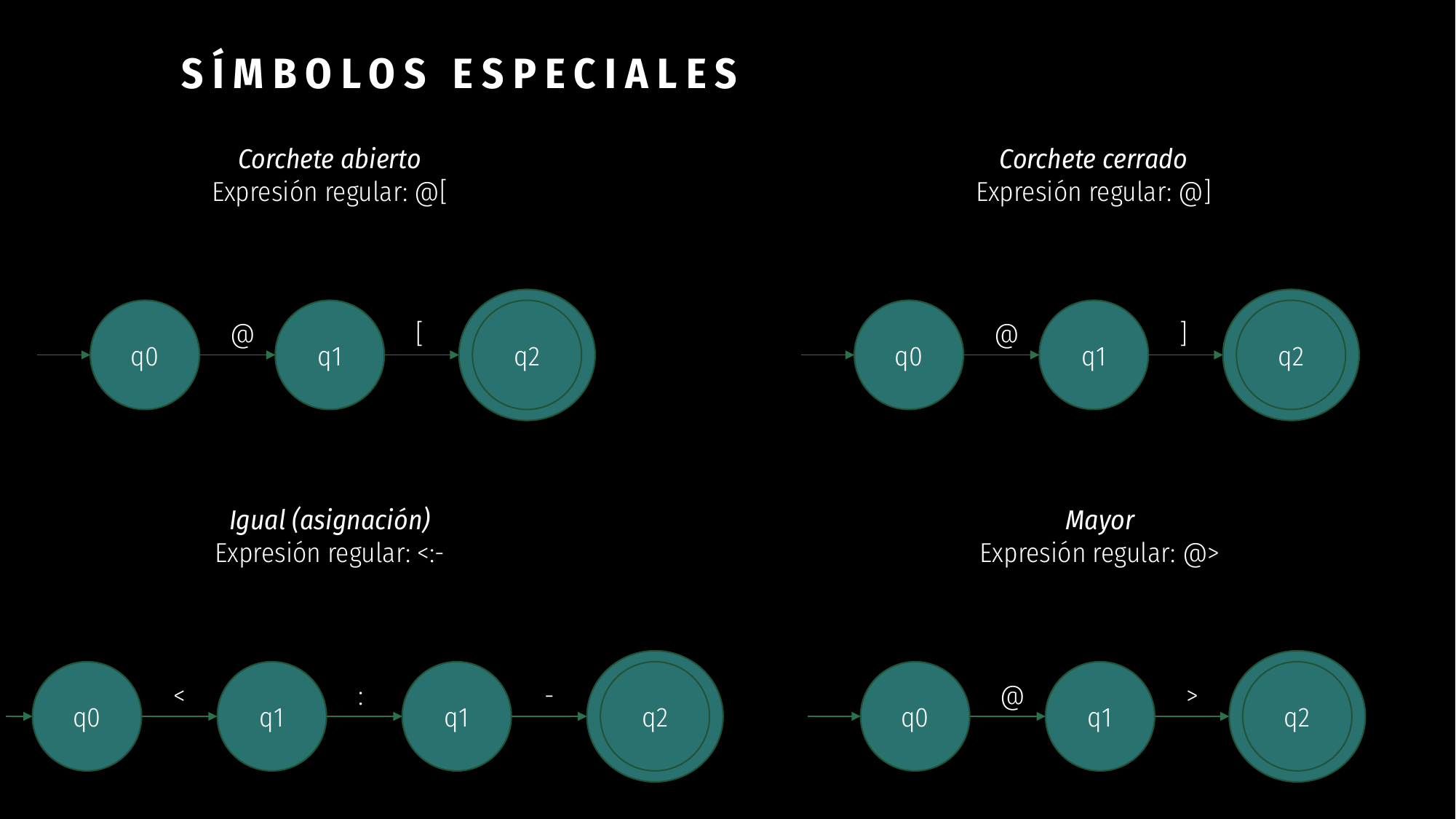

# Símbolos especiales
Corchete abierto
Expresión regular: @[
Corchete cerrado
Expresión regular: @]

q0
q1
q2
q0
q1
q2
@
[
@
]
Igual (asignación)
Expresión regular: <:-
Mayor
Expresión regular: @>

q0
q1
q1
q2
q0
q1
q2
<
:
-
@
>